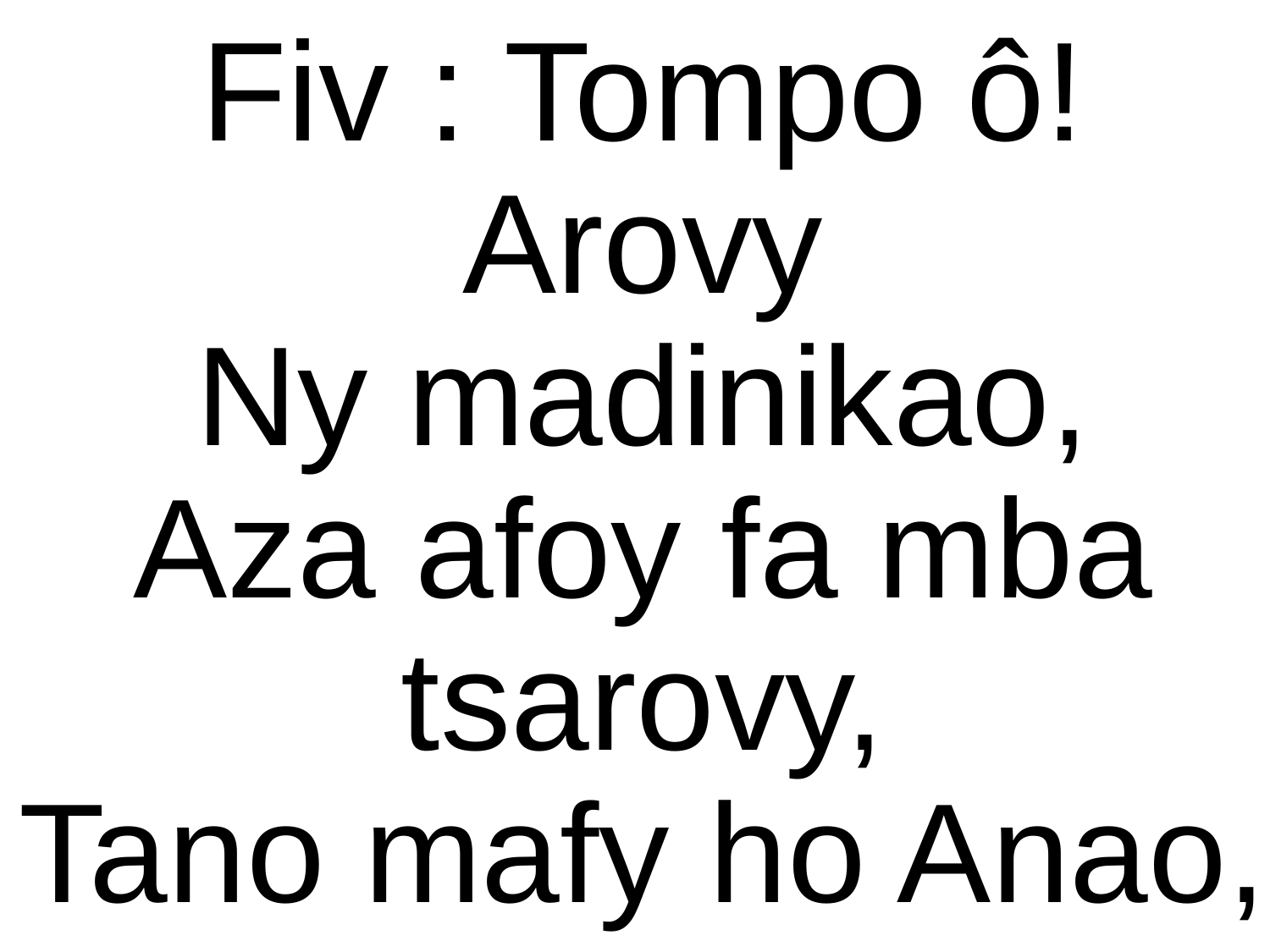

Fiv : Tompo ô! Arovy
Ny madinikao,
Aza afoy fa mba tsarovy,
Tano mafy ho Anao,